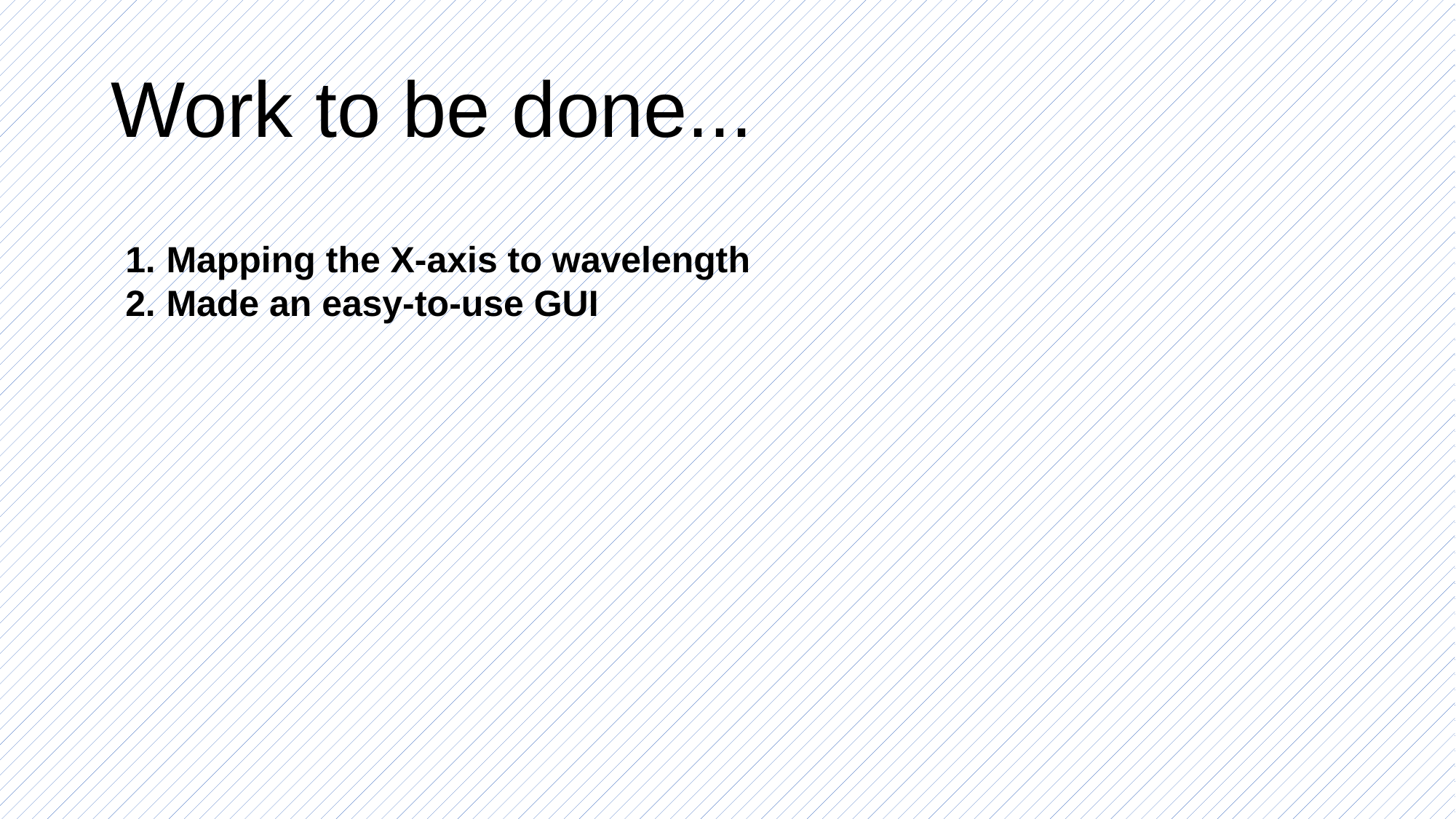

# Work to be done...
Mapping the X-axis to wavelength
Made an easy-to-use GUI